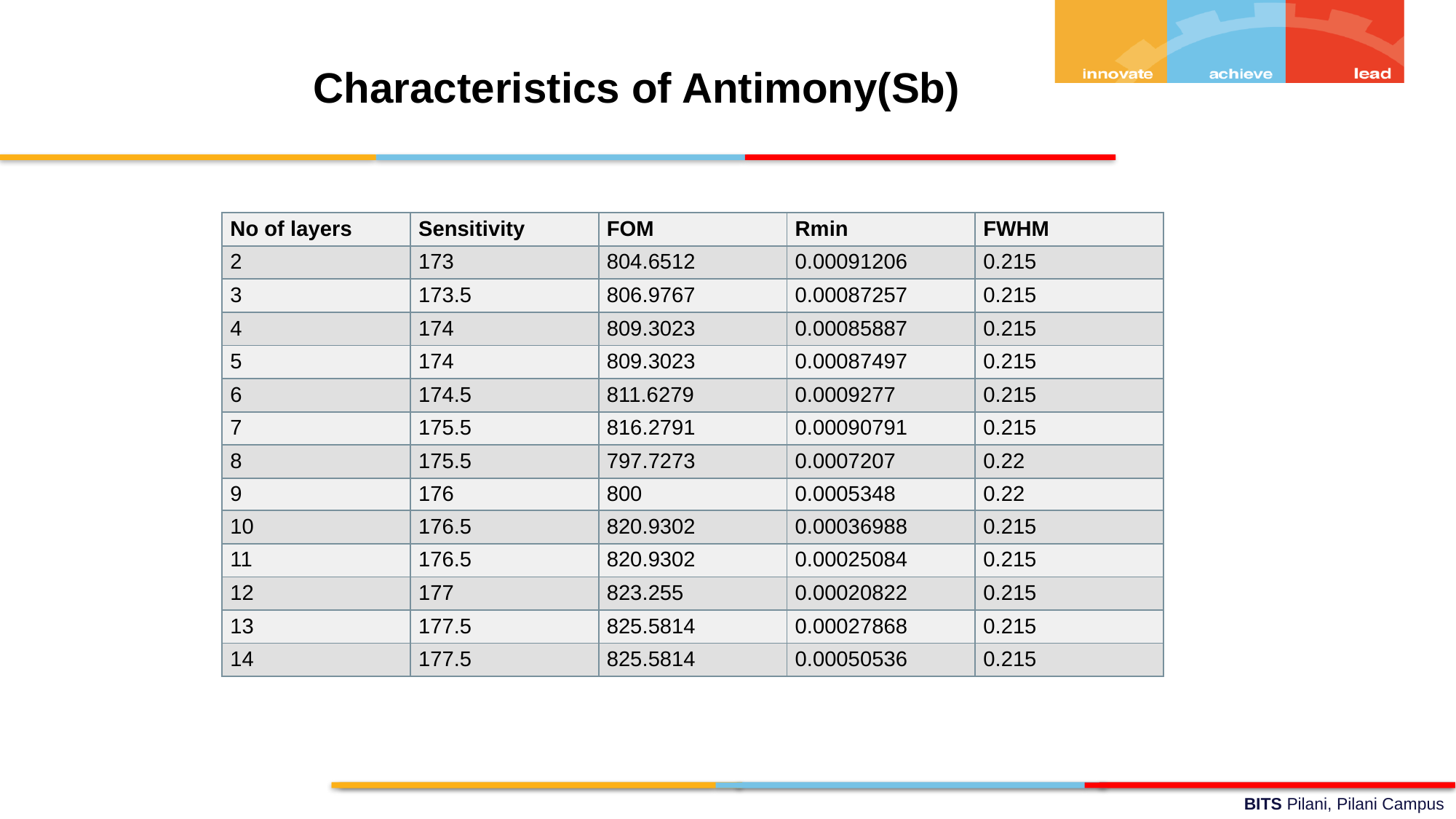

Characteristics of Antimony(Sb)
| No of layers | Sensitivity | FOM | Rmin | FWHM |
| --- | --- | --- | --- | --- |
| 2 | 173 | 804.6512 | 0.00091206 | 0.215 |
| 3 | 173.5 | 806.9767 | 0.00087257 | 0.215 |
| 4 | 174 | 809.3023 | 0.00085887 | 0.215 |
| 5 | 174 | 809.3023 | 0.00087497 | 0.215 |
| 6 | 174.5 | 811.6279 | 0.0009277 | 0.215 |
| 7 | 175.5 | 816.2791 | 0.00090791 | 0.215 |
| 8 | 175.5 | 797.7273 | 0.0007207 | 0.22 |
| 9 | 176 | 800 | 0.0005348 | 0.22 |
| 10 | 176.5 | 820.9302 | 0.00036988 | 0.215 |
| 11 | 176.5 | 820.9302 | 0.00025084 | 0.215 |
| 12 | 177 | 823.255 | 0.00020822 | 0.215 |
| 13 | 177.5 | 825.5814 | 0.00027868 | 0.215 |
| 14 | 177.5 | 825.5814 | 0.00050536 | 0.215 |